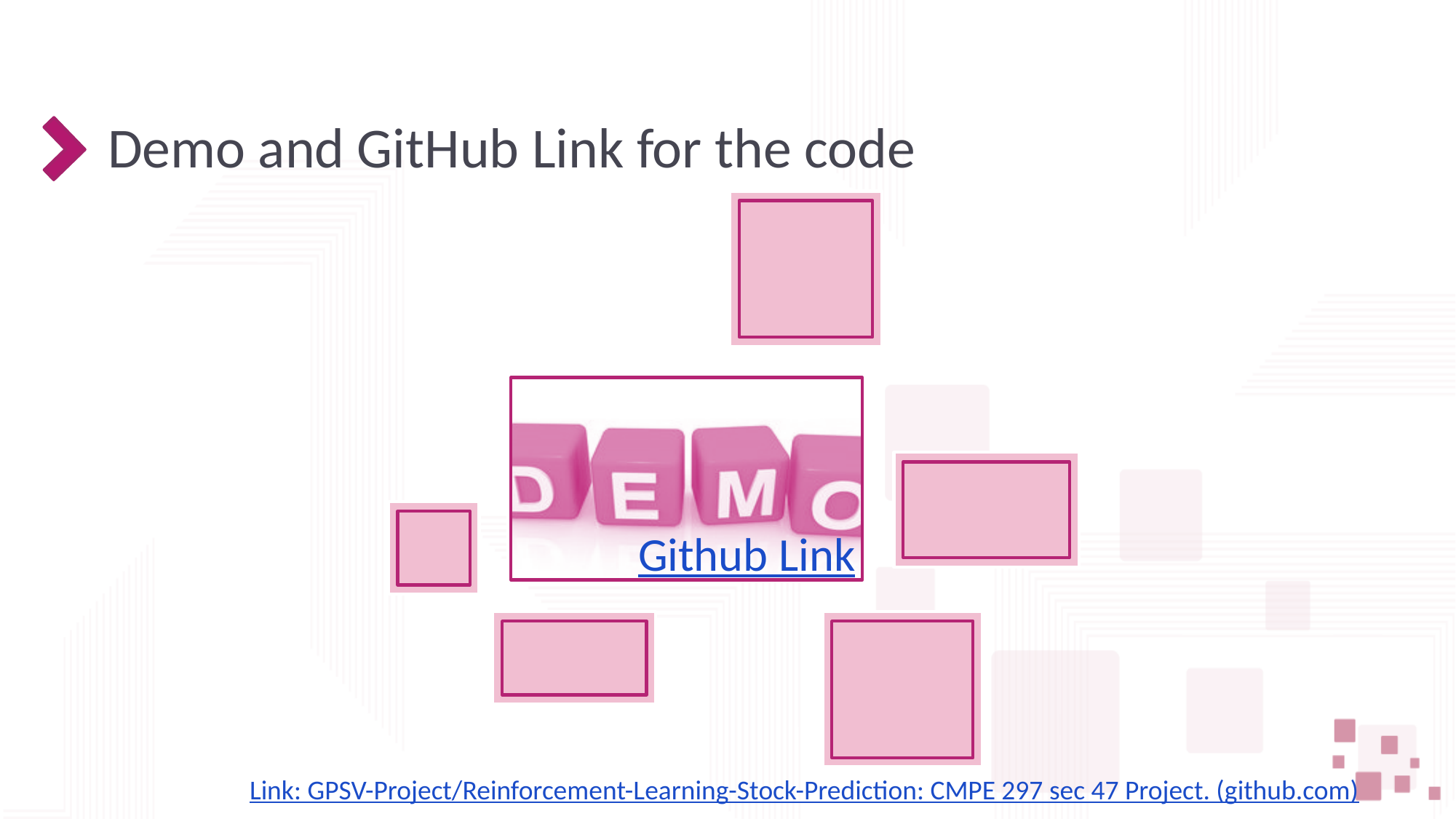

Demo and GitHub Link for the code
Github Link

Link: GPSV-Project/Reinforcement-Learning-Stock-Prediction: CMPE 297 sec 47 Project. (github.com)